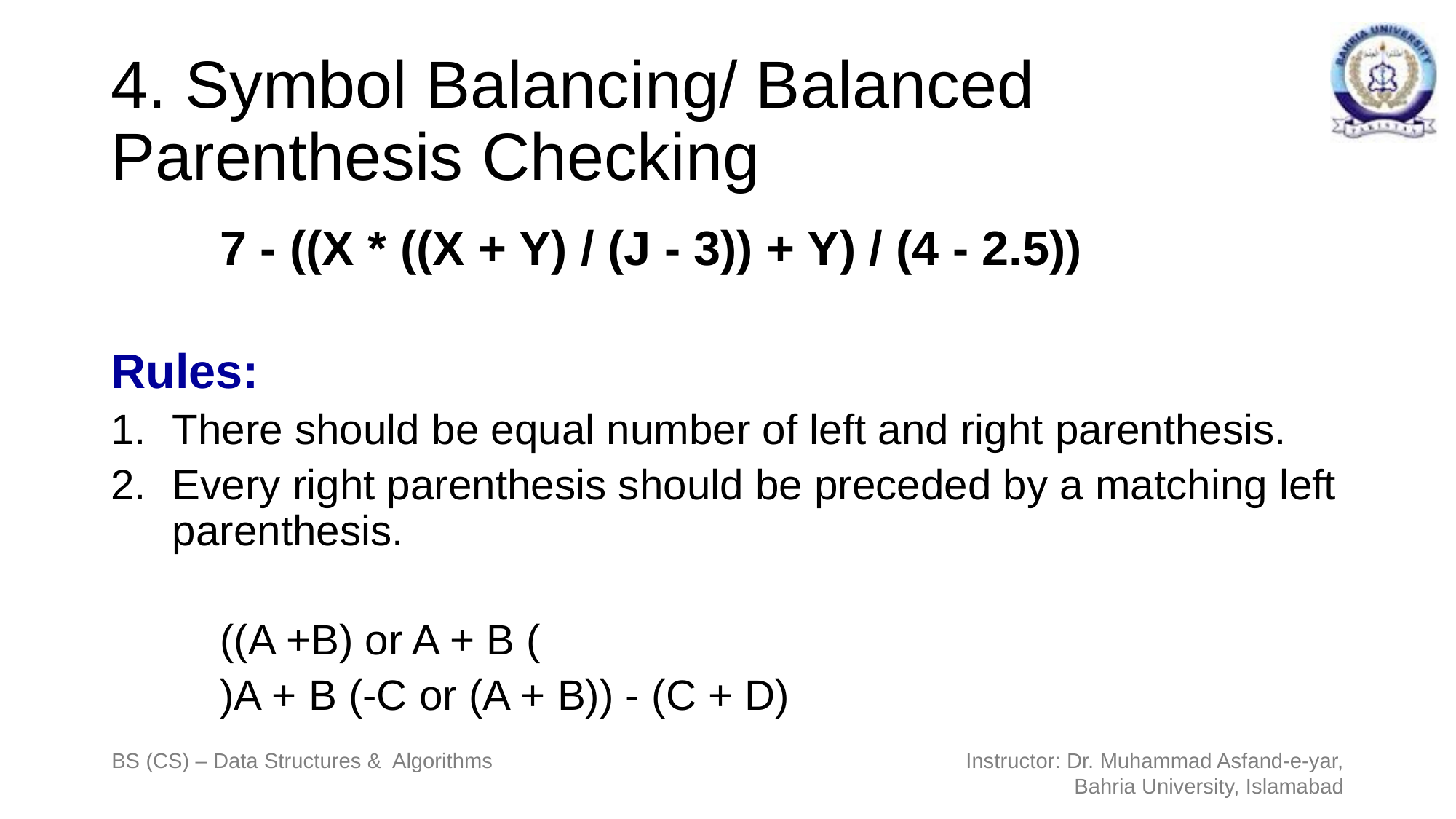

# 4. Symbol Balancing/ Balanced Parenthesis Checking
	7 - ((X * ((X + Y) / (J - 3)) + Y) / (4 - 2.5))

Rules:
There should be equal number of left and right parenthesis.
Every right parenthesis should be preceded by a matching left parenthesis.

	((A +B) or A + B (
	)A + B (-C or (A + B)) - (C + D)